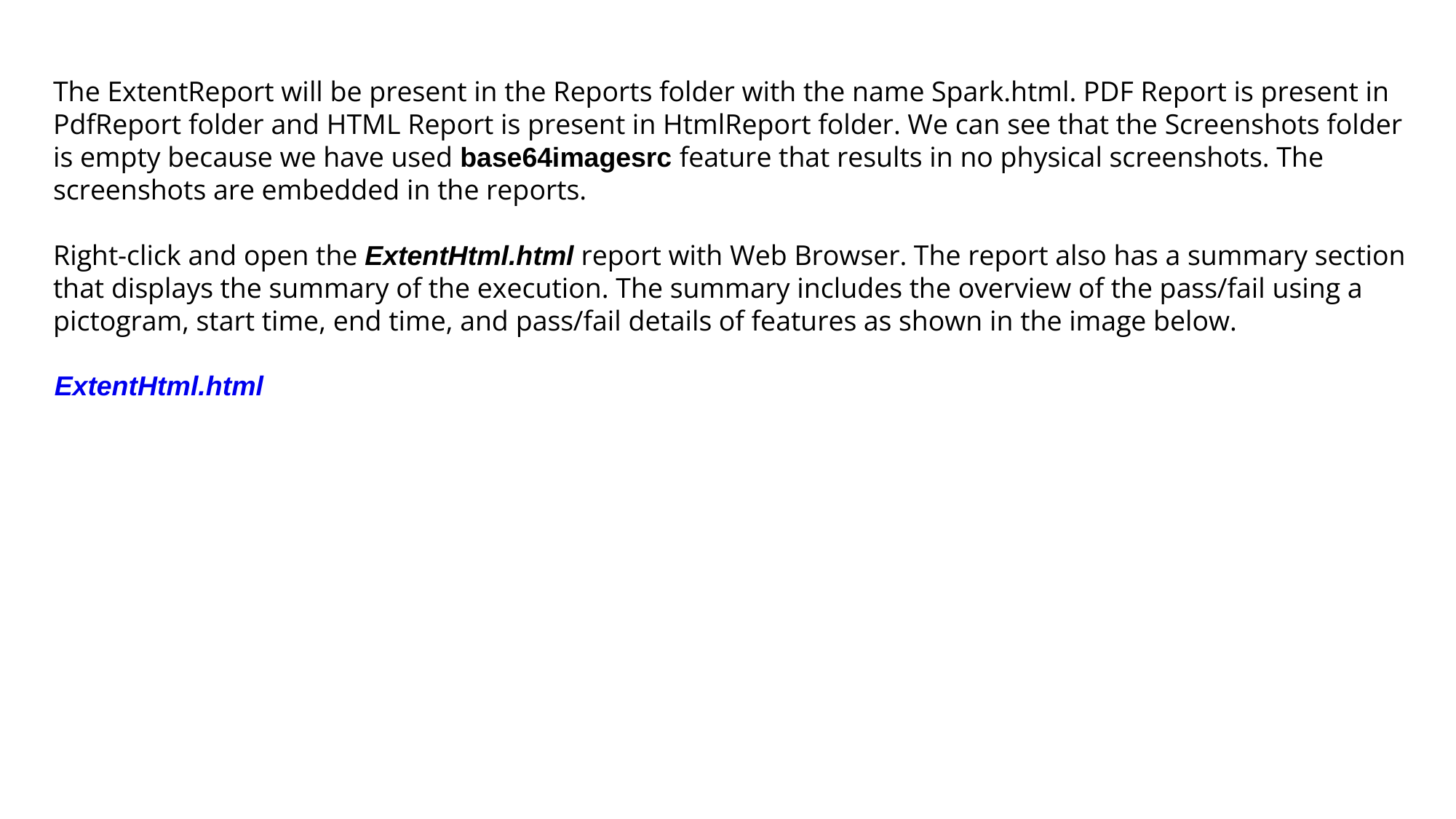

The ExtentReport will be present in the Reports folder with the name Spark.html. PDF Report is present in PdfReport folder and HTML Report is present in HtmlReport folder. We can see that the Screenshots folder is empty because we have used base64imagesrc feature that results in no physical screenshots. The screenshots are embedded in the reports.

Right-click and open the ExtentHtml.html report with Web Browser. The report also has a summary section that displays the summary of the execution. The summary includes the overview of the pass/fail using a pictogram, start time, end time, and pass/fail details of features as shown in the image below.
ExtentHtml.html